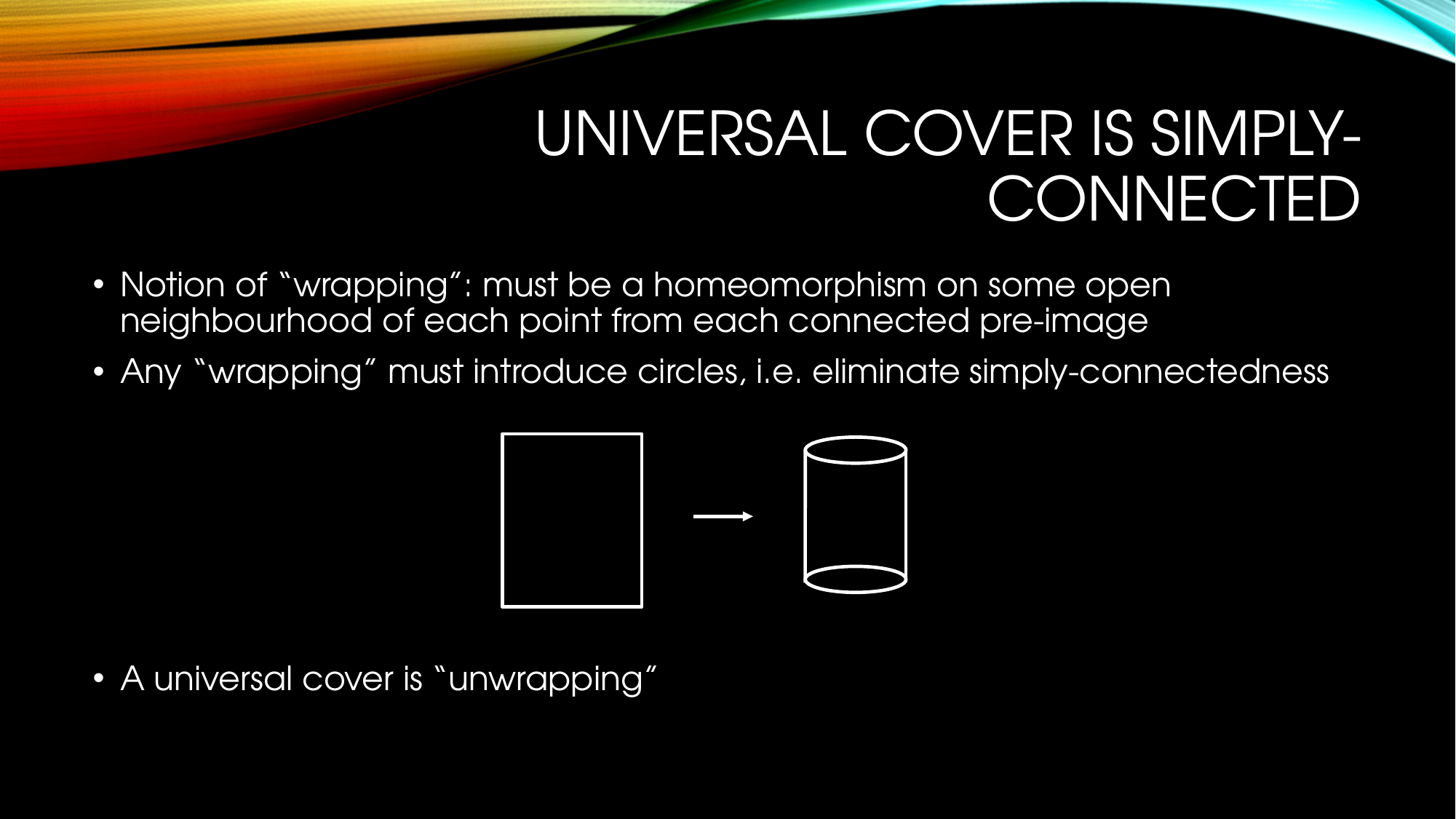

# Universal cover is simply-connected
Notion of “wrapping”: must be a homeomorphism on some open neighbourhood of each point from each connected pre-image
Any “wrapping” must introduce circles, i.e. eliminate simply-connectedness

A universal cover is “unwrapping”